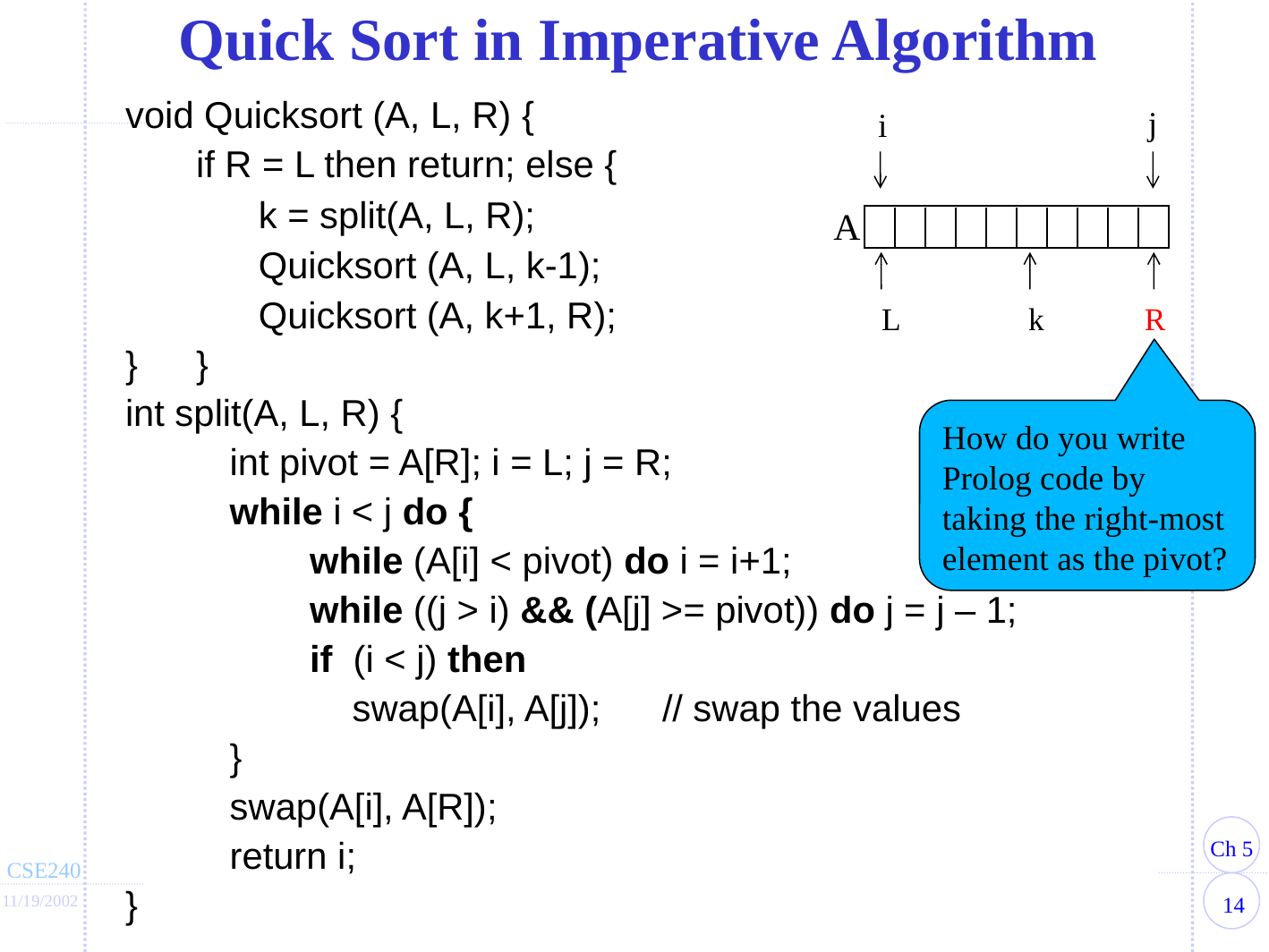

Quick Sort in Imperative Algorithm
void Quicksort (A, L, R) {
	if R = L then return; else {
		k = split(A, L, R);
		Quicksort (A, L, k-1);
		Quicksort (A, k+1, R);
}	}
int split(A, L, R) {
		int pivot = A[R]; i = L; j = R;
		while i < j do {
					while (A[i] < pivot) do i = i+1;
					while ((j > i) && (A[j] >= pivot)) do j = j – 1;
					if  (i < j) then
						swap(A[i], A[j]);	// swap the values
		}
		swap(A[i], A[R]);
		return i;
}
j
i

A

L
k
R
How do you write Prolog code by taking the right-most element as the pivot?